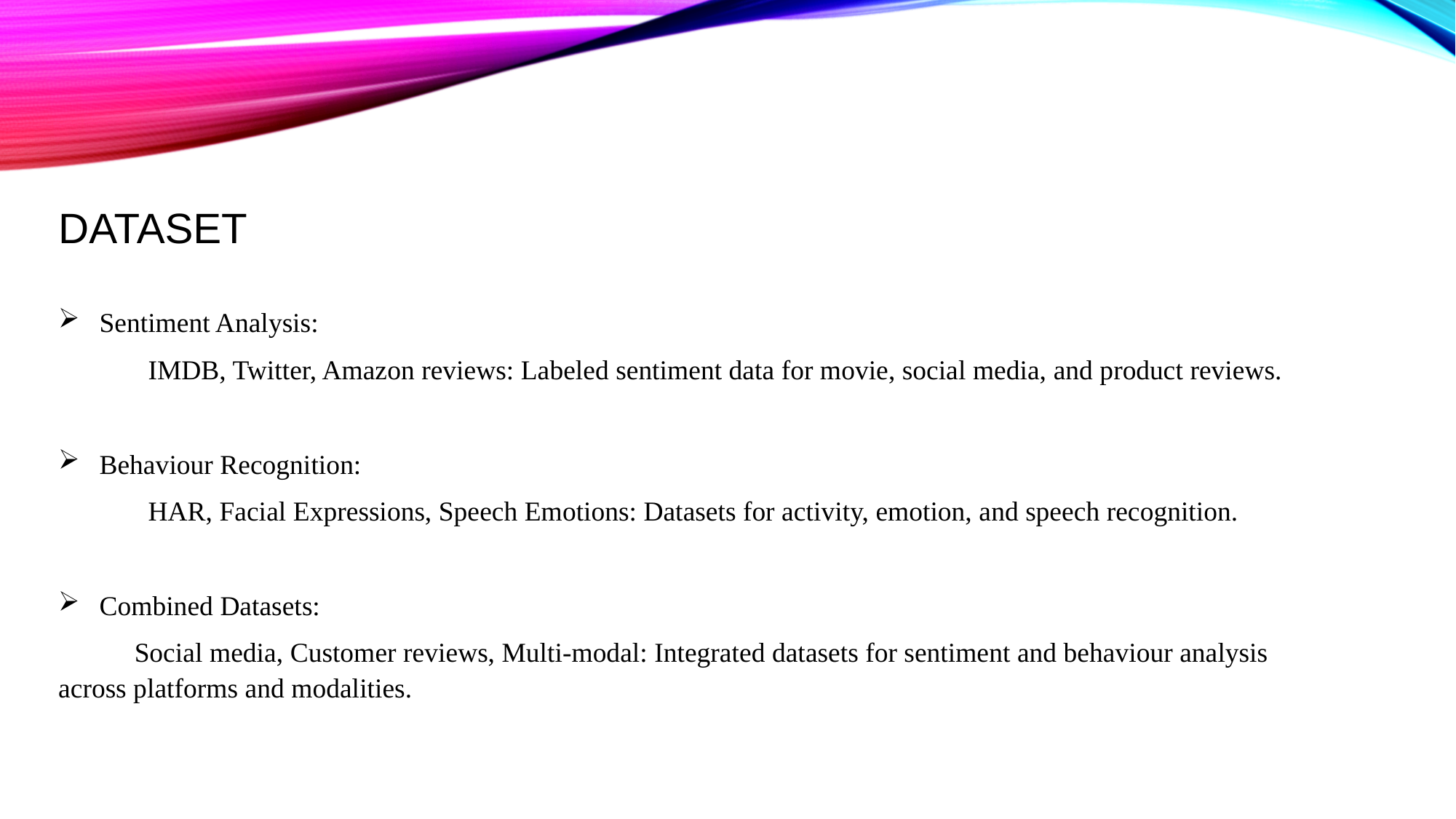

DATASET

 Sentiment Analysis:
             IMDB, Twitter, Amazon reviews: Labeled sentiment data for movie, social media, and product reviews.

 Behaviour Recognition:
             HAR, Facial Expressions, Speech Emotions: Datasets for activity, emotion, and speech recognition.

 Combined Datasets:
           Social media, Customer reviews, Multi-modal: Integrated datasets for sentiment and behaviour analysis across platforms and modalities.